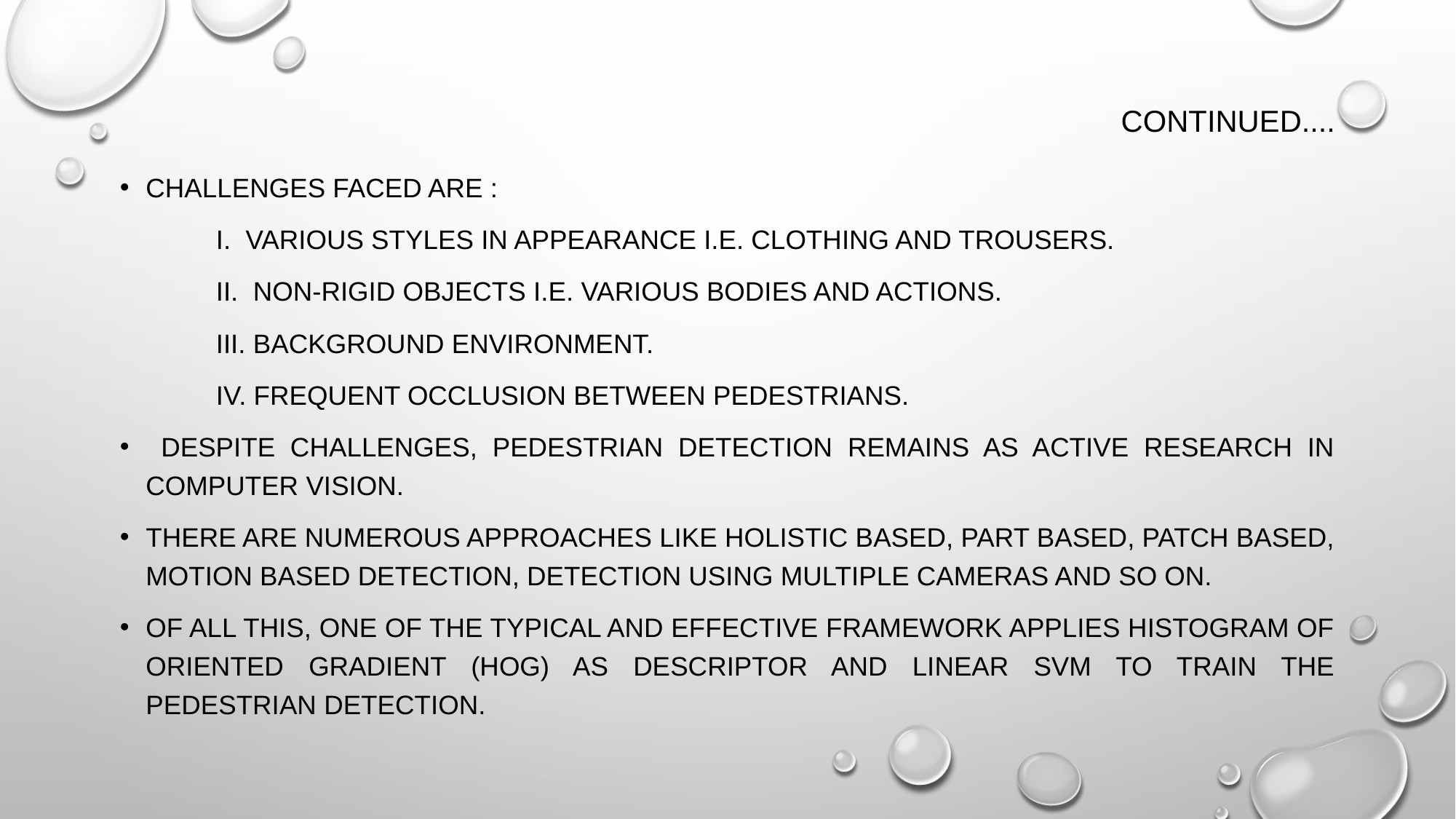

# Continued....
Challenges faced are :
	i.  Various styles in appearance i.e. clothing and trousers.
	ii.  Non-rigid objects i.e. various bodies and actions.
	iii. Background environment.
	iv. Frequent occlusion between pedestrians.
 Despite challenges, pedestrian detection remains as active research in computer vision.
There are numerous approaches like Holistic based, part based, patch based, motion based detection, detection using multiple cameras and so on.
Of all this, one of the typical and effective framework applies histogram of oriented gradient (hog) as descriptor and linear svm to train the pedestrian detection.